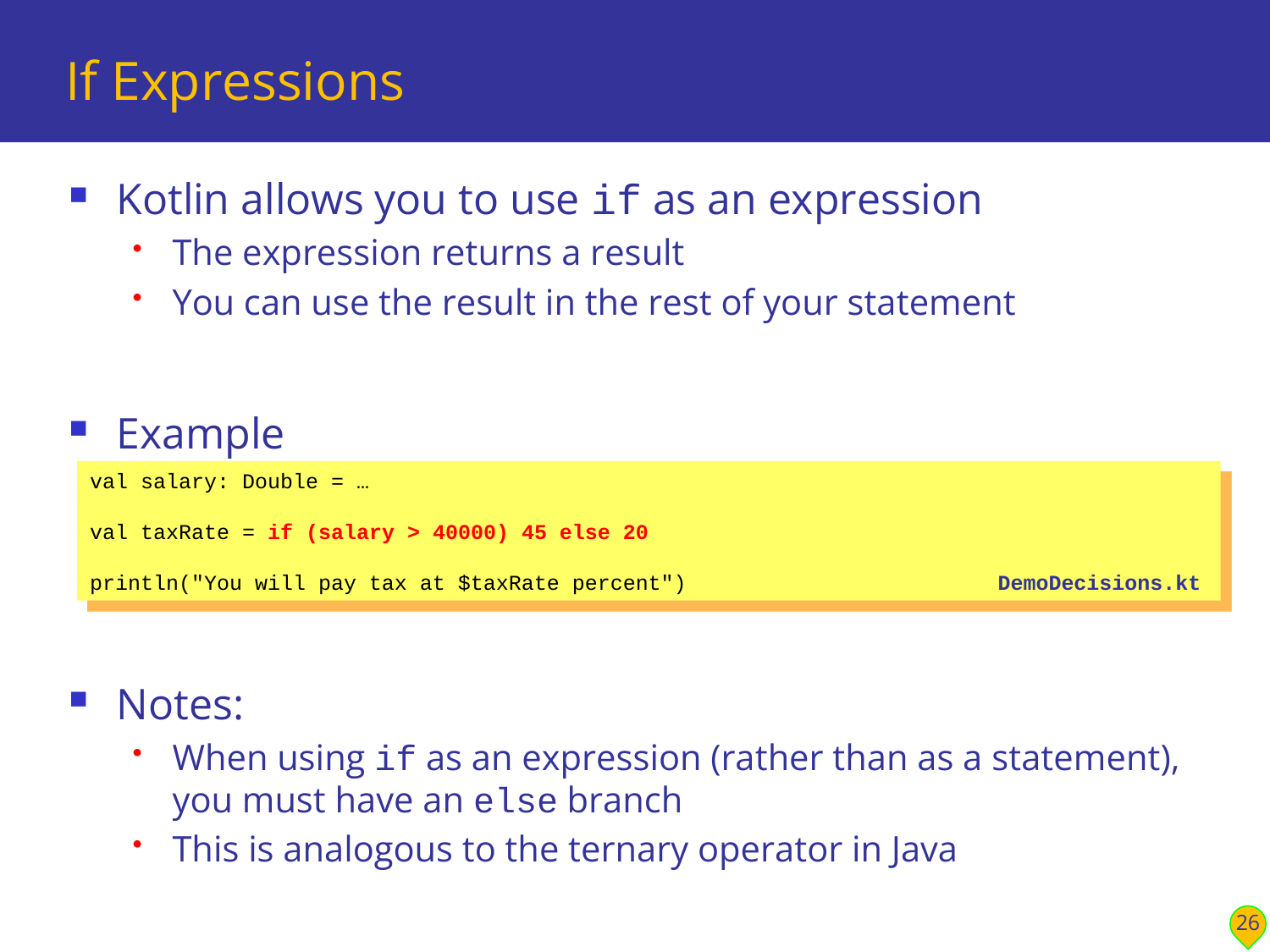

# If Expressions
Kotlin allows you to use if as an expression
The expression returns a result
You can use the result in the rest of your statement

Example

Notes:
When using if as an expression (rather than as a statement), you must have an else branch
This is analogous to the ternary operator in Java
val salary: Double = …

val taxRate = if (salary > 40000) 45 else 20

println("You will pay tax at $taxRate percent")
DemoDecisions.kt
26